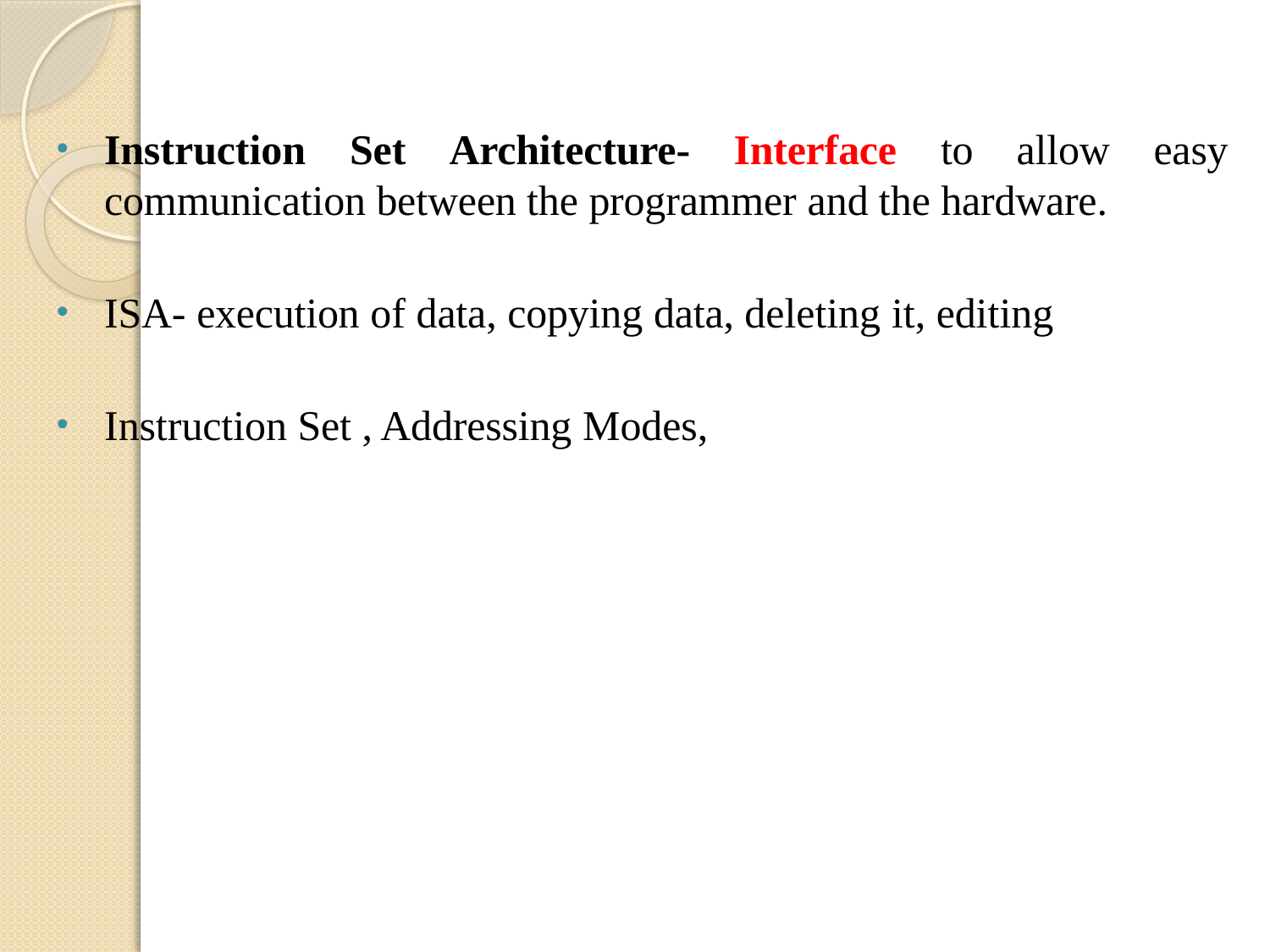

#
Instruction Set Architecture- Interface to allow easy communication between the programmer and the hardware.

ISA- execution of data, copying data, deleting it, editing

Instruction Set , Addressing Modes,